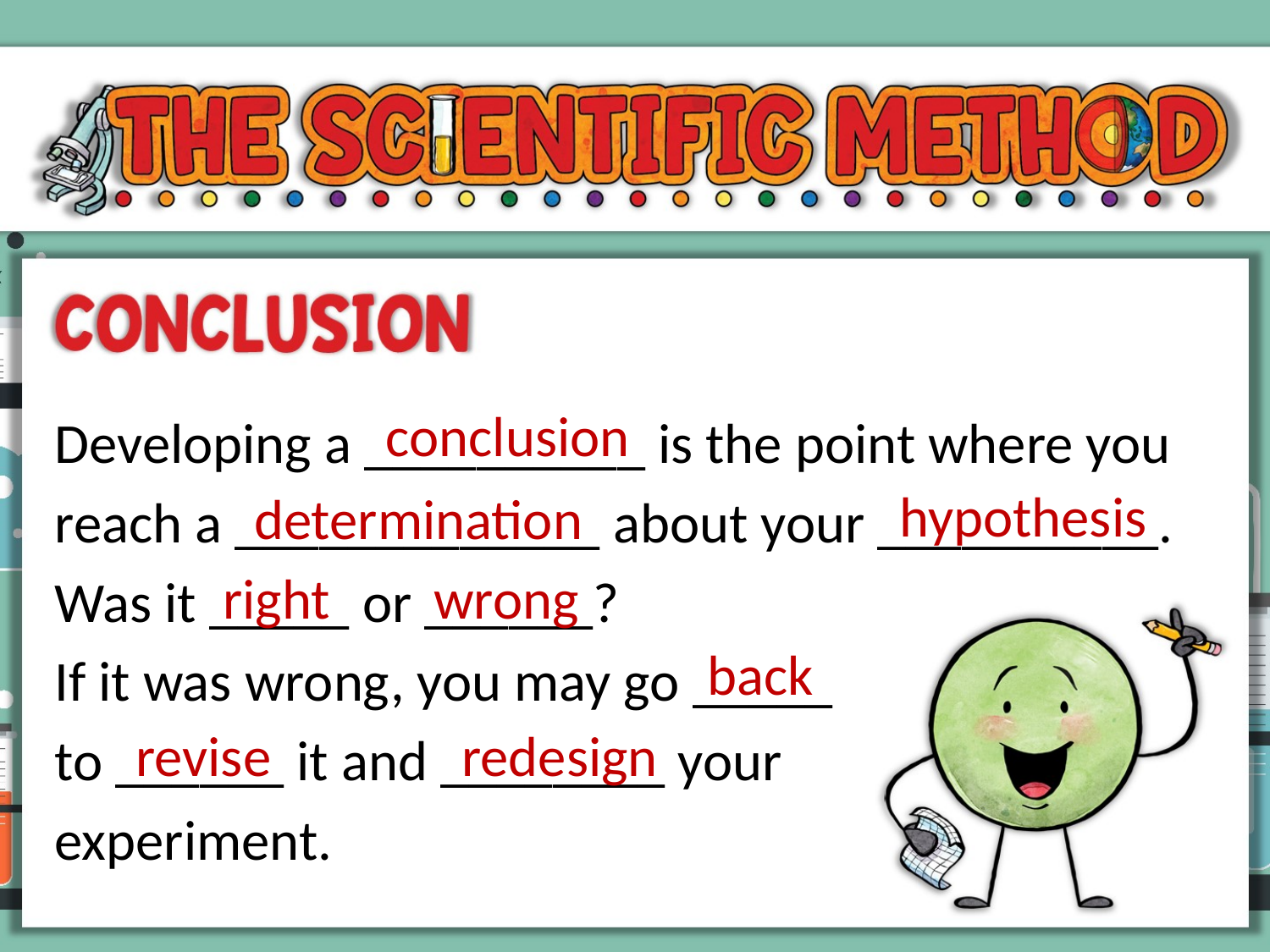

Developing a __________ is the point where you reach a _____________ about your __________.
Was it _____ or ______?
If it was wrong, you may go _____
to ______ it and ________ your
experiment.
conclusion
hypothesis
determination
right
wrong
back
revise
redesign